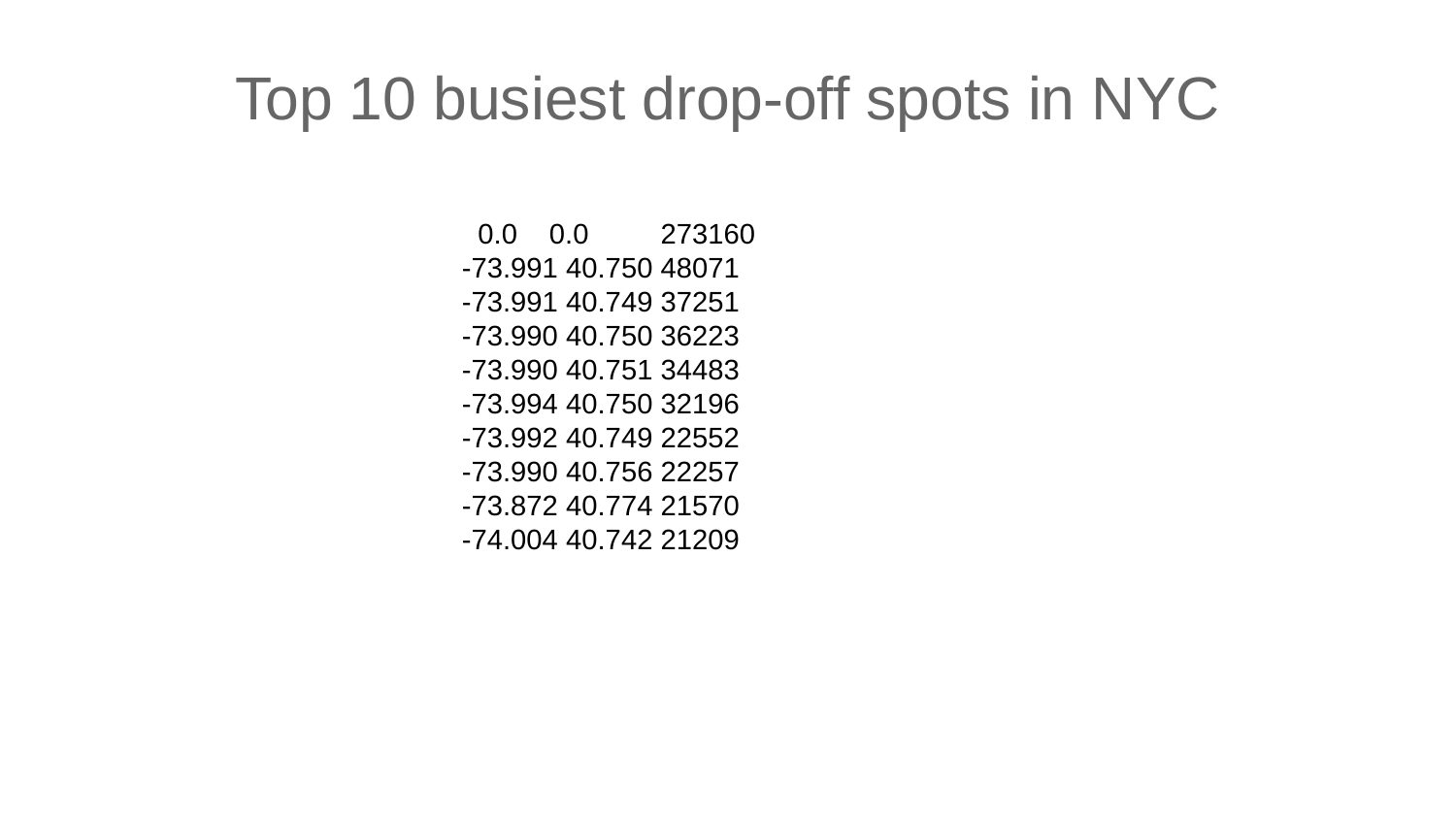

Top 10 busiest drop-off spots in NYC
  0.0    0.0         273160
-73.991 40.750 48071
-73.991 40.749 37251
-73.990 40.750 36223
-73.990 40.751 34483
-73.994 40.750 32196
-73.992 40.749 22552
-73.990 40.756 22257
-73.872 40.774 21570
-74.004 40.742 21209